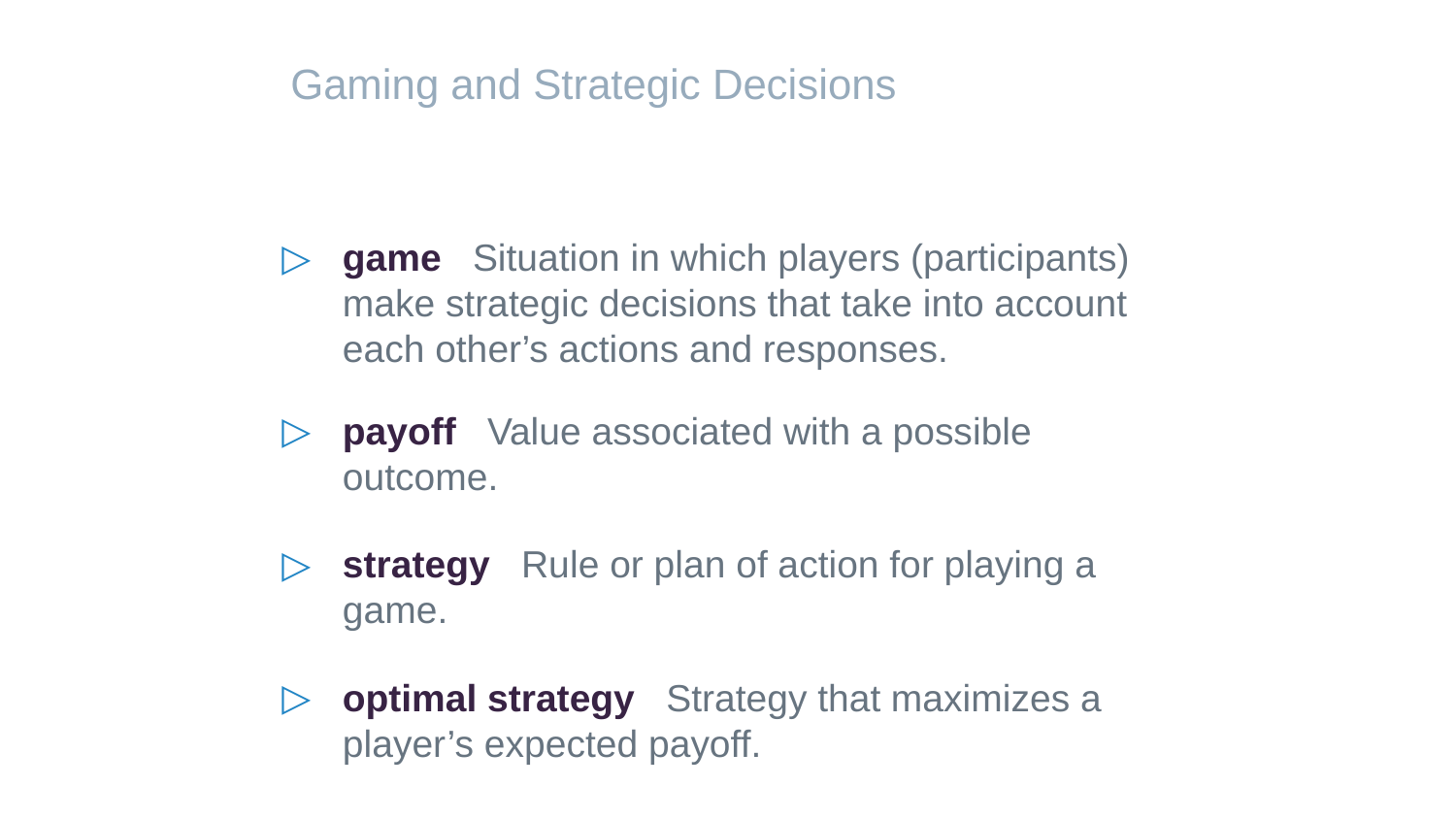

# Gaming and Strategic Decisions
game   Situation in which players (participants) make strategic decisions that take into account each other’s actions and responses.

payoff   Value associated with a possible outcome.

strategy   Rule or plan of action for playing a game.

optimal strategy   Strategy that maximizes a player’s expected payoff.